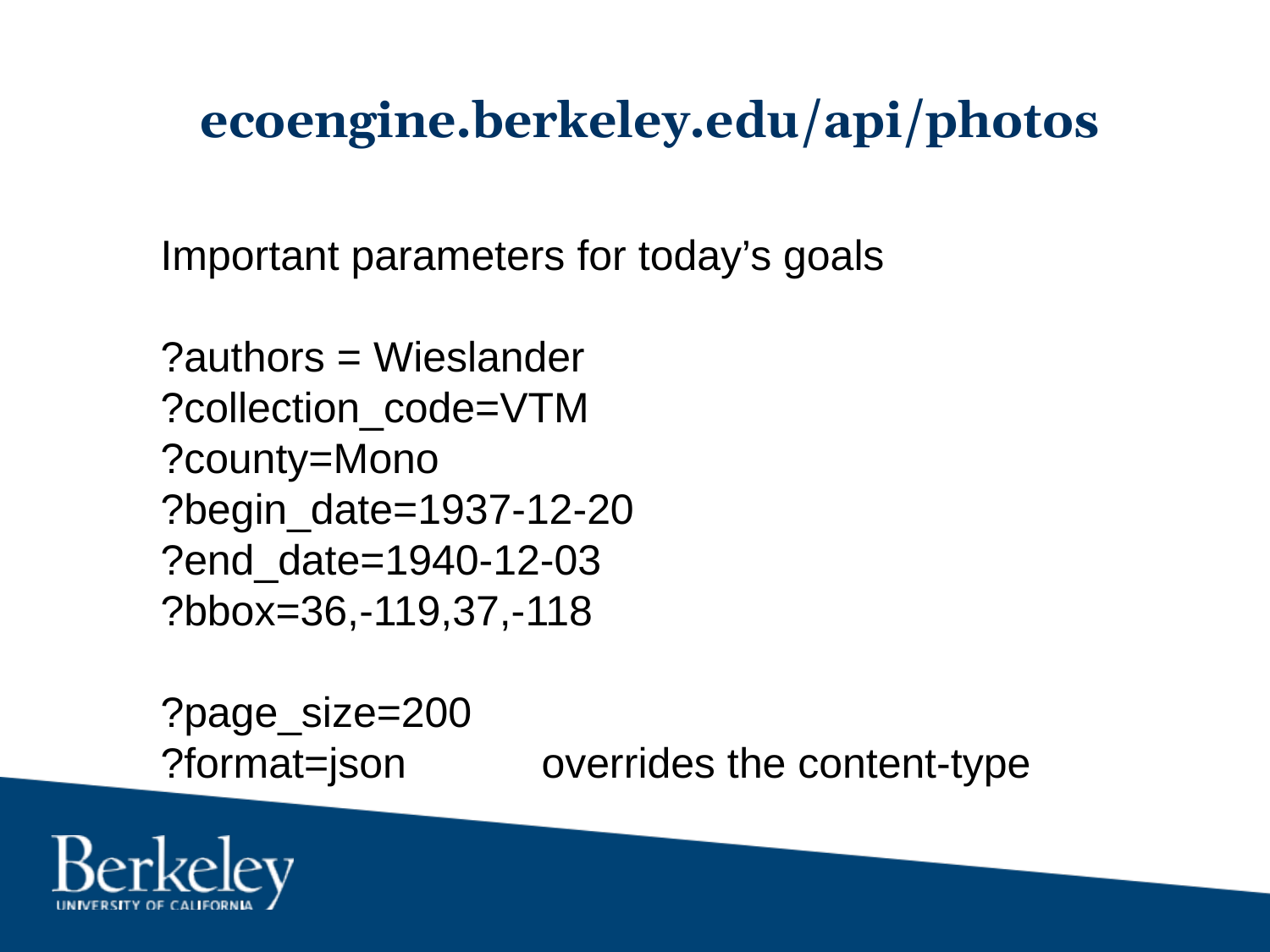

# ecoengine.berkeley.edu/api/photos
Important parameters for today’s goals

?authors = Wieslander
?collection_code=VTM
?county=Mono
?begin_date=1937-12-20
?end_date=1940-12-03
?bbox=36,-119,37,-118

?page_size=200
?format=json 	overrides the content-type